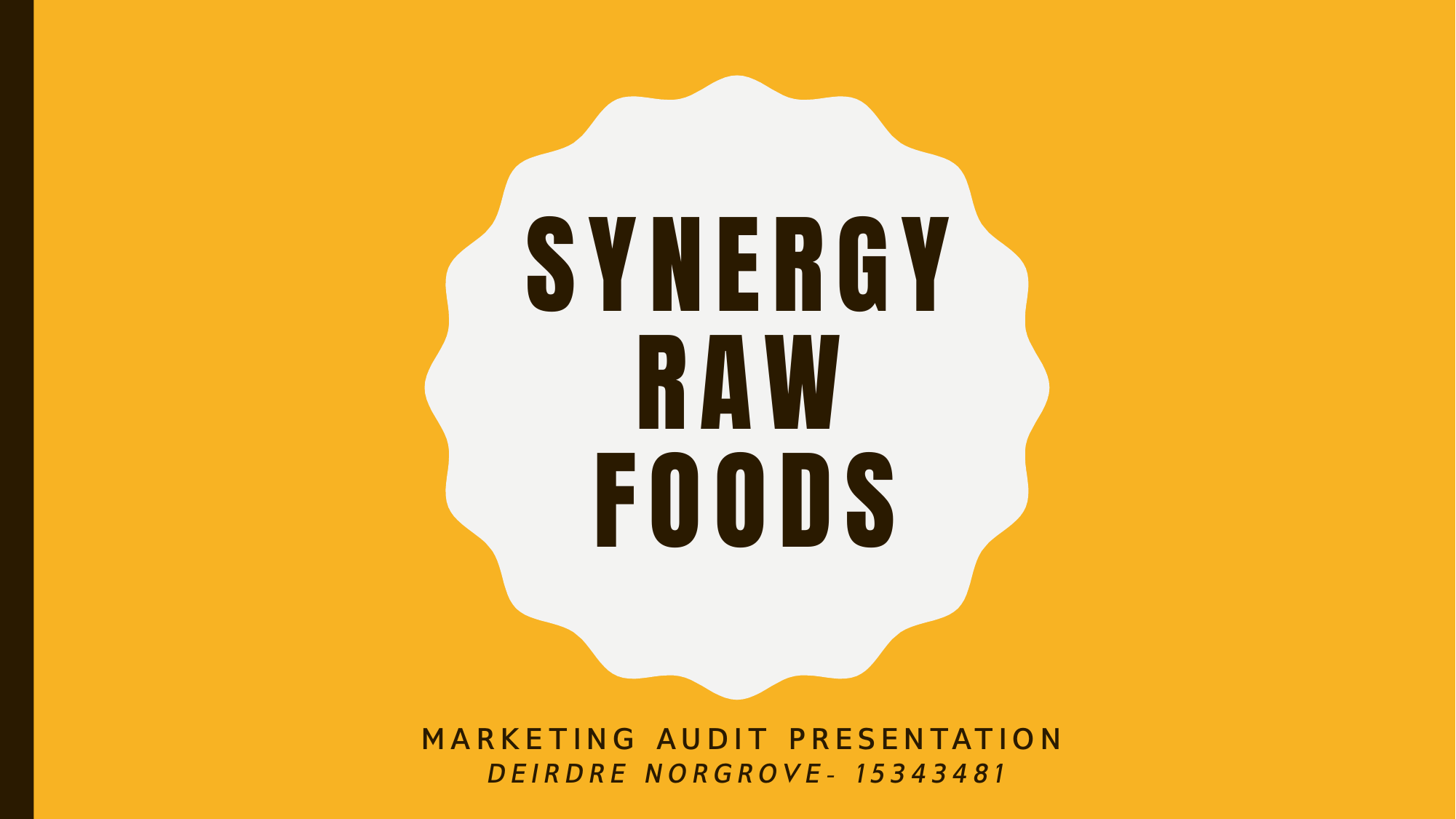

# Synergy Raw Foods
Marketing Audit Presentation
Deirdre Norgrove- 15343481